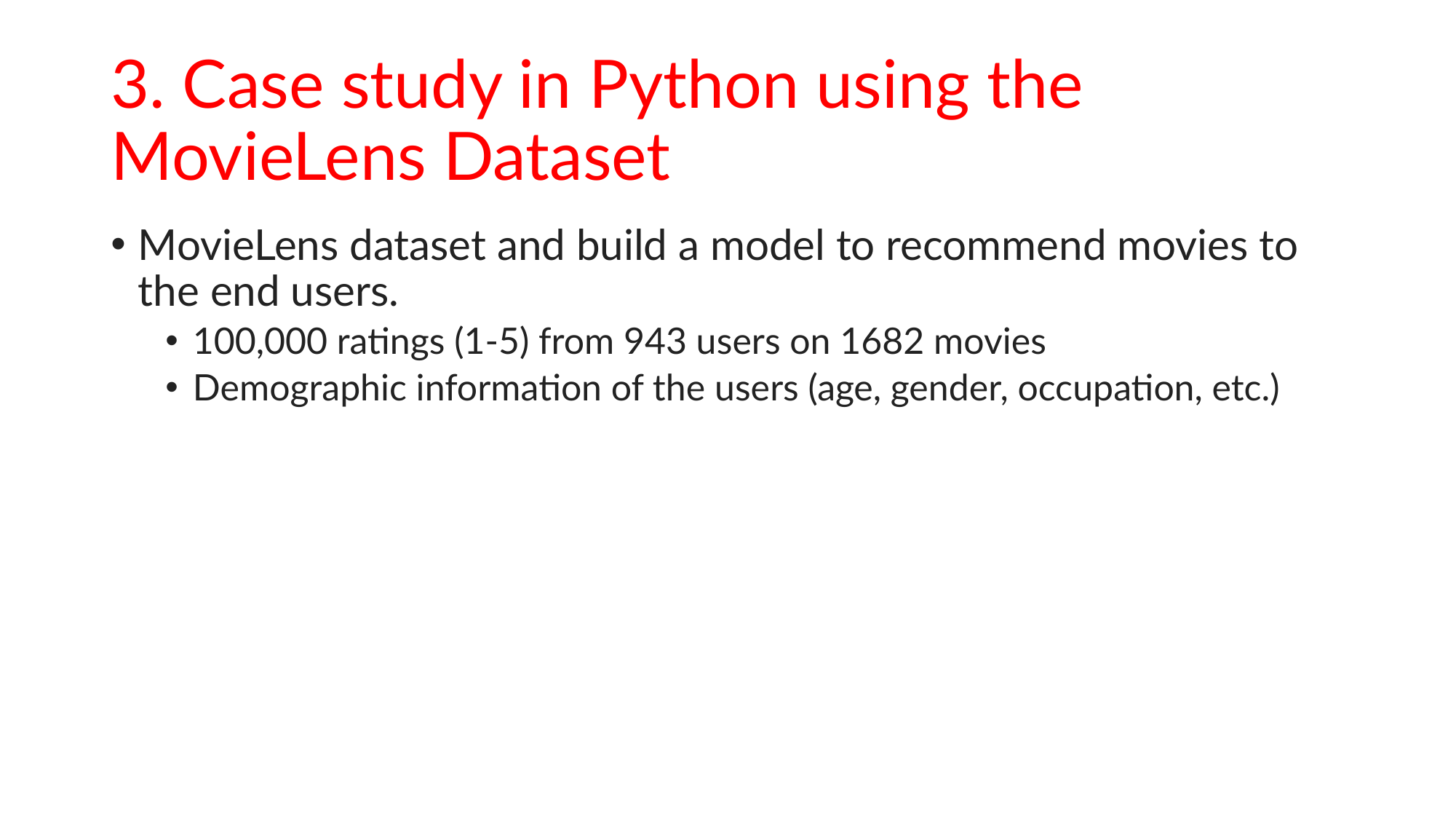

# 3. Case study in Python using the MovieLens Dataset
MovieLens dataset and build a model to recommend movies to the end users.
100,000 ratings (1-5) from 943 users on 1682 movies
Demographic information of the users (age, gender, occupation, etc.)